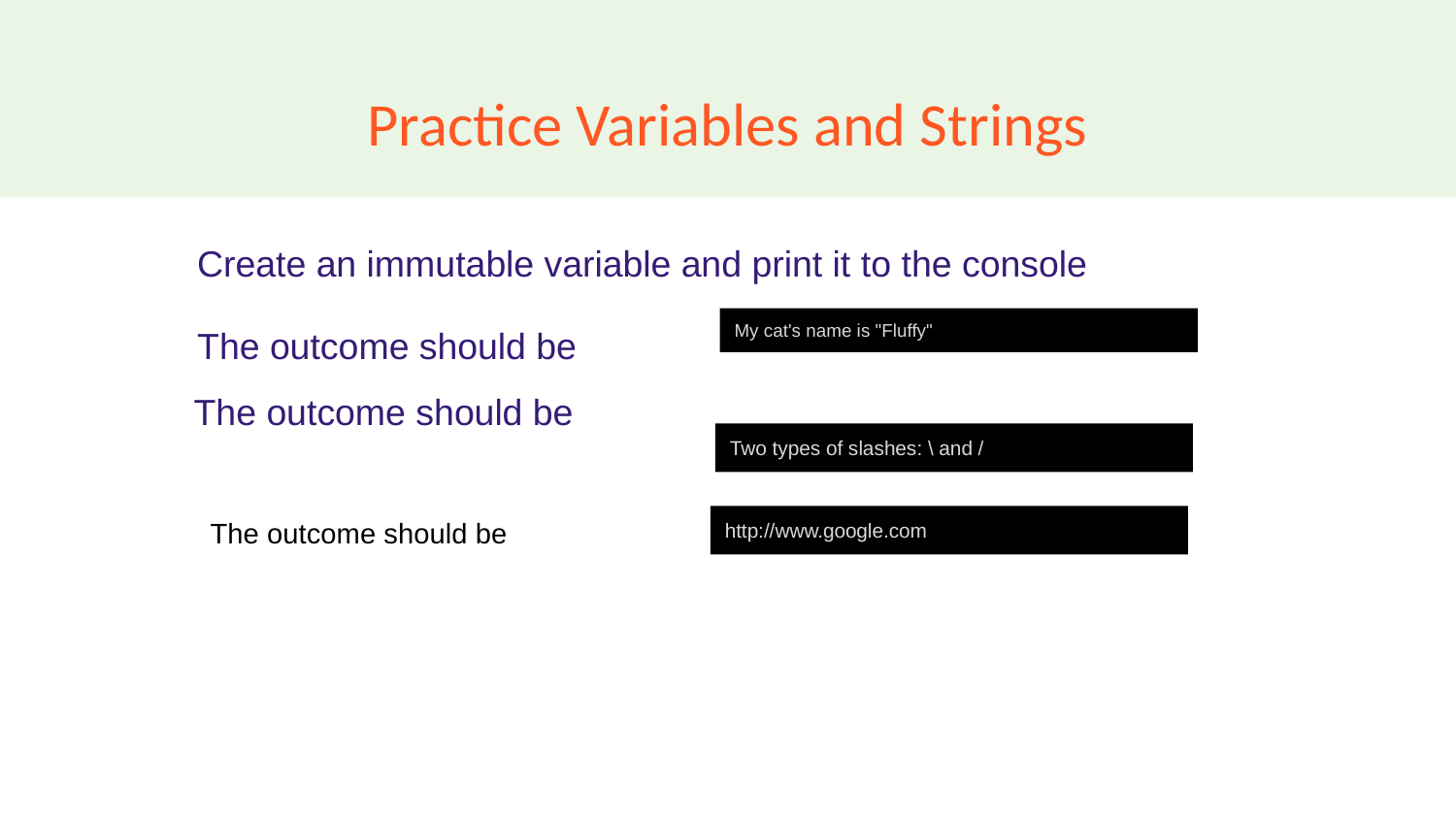

# Practice Variables and Strings
Create an immutable variable and print it to the console
The outcome should be
My cat's name is "Fluffy"
The outcome should be
Two types of slashes: \ and /
http://www.google.com
The outcome should be